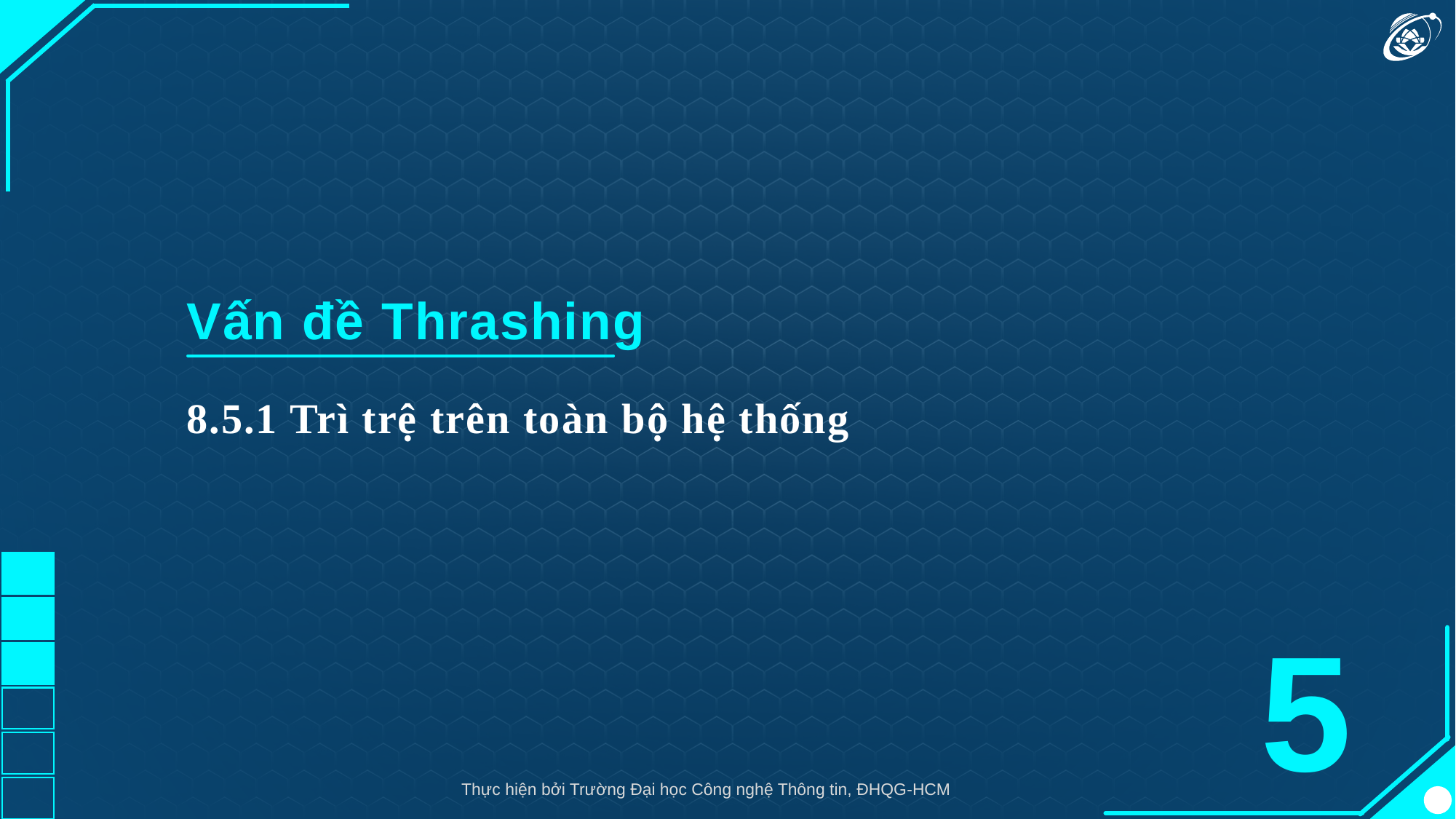

Vấn đề Thrashing
8.5.1 Trì trệ trên toàn bộ hệ thống

5
Thực hiện bởi Trường Đại học Công nghệ Thông tin, ĐHQG-HCM
39